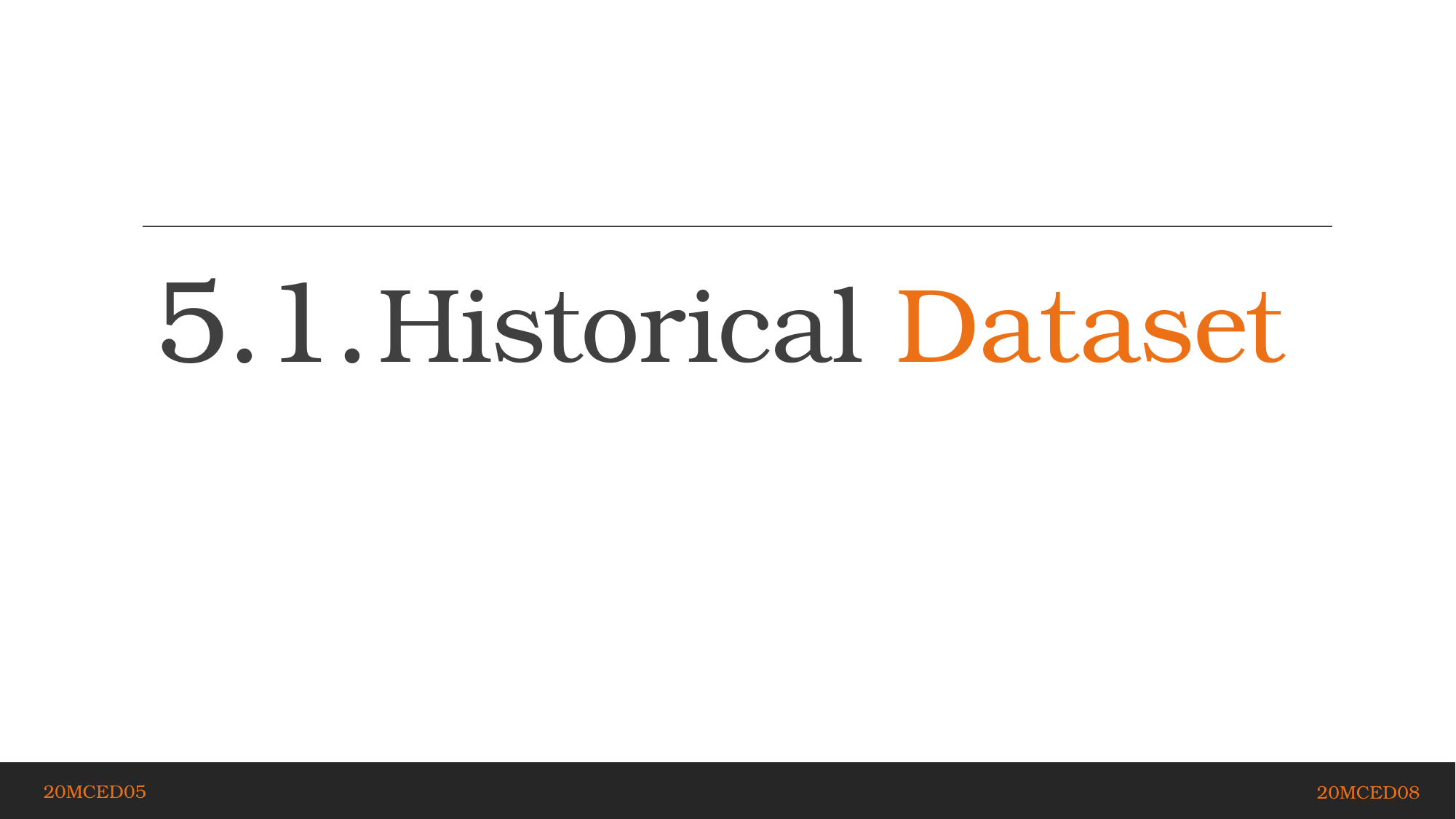

# 5.1. Historical Dataset

sd
20MCED05
20MCED08